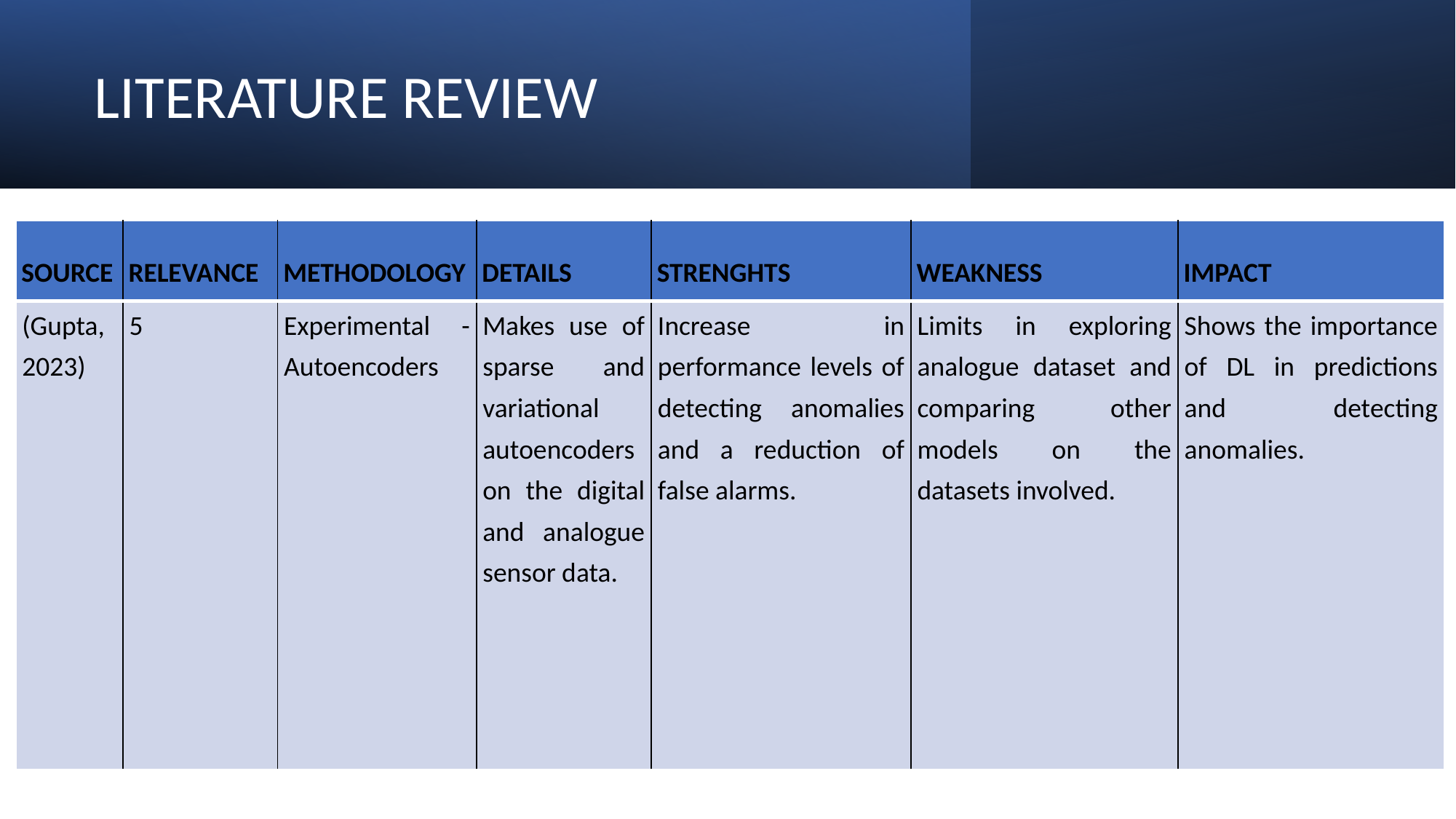

# LITERATURE REVIEW
| SOURCE | RELEVANCE | METHODOLOGY | DETAILS | STRENGHTS | WEAKNESS | IMPACT |
| --- | --- | --- | --- | --- | --- | --- |
| (Gupta, 2023) | 5 | Experimental - Autoencoders | Makes use of sparse and variational autoencoders on the digital and analogue sensor data. | Increase in performance levels of detecting anomalies and a reduction of false alarms. | Limits in exploring analogue dataset and comparing other models on the datasets involved. | Shows the importance of DL in predictions and detecting anomalies. |